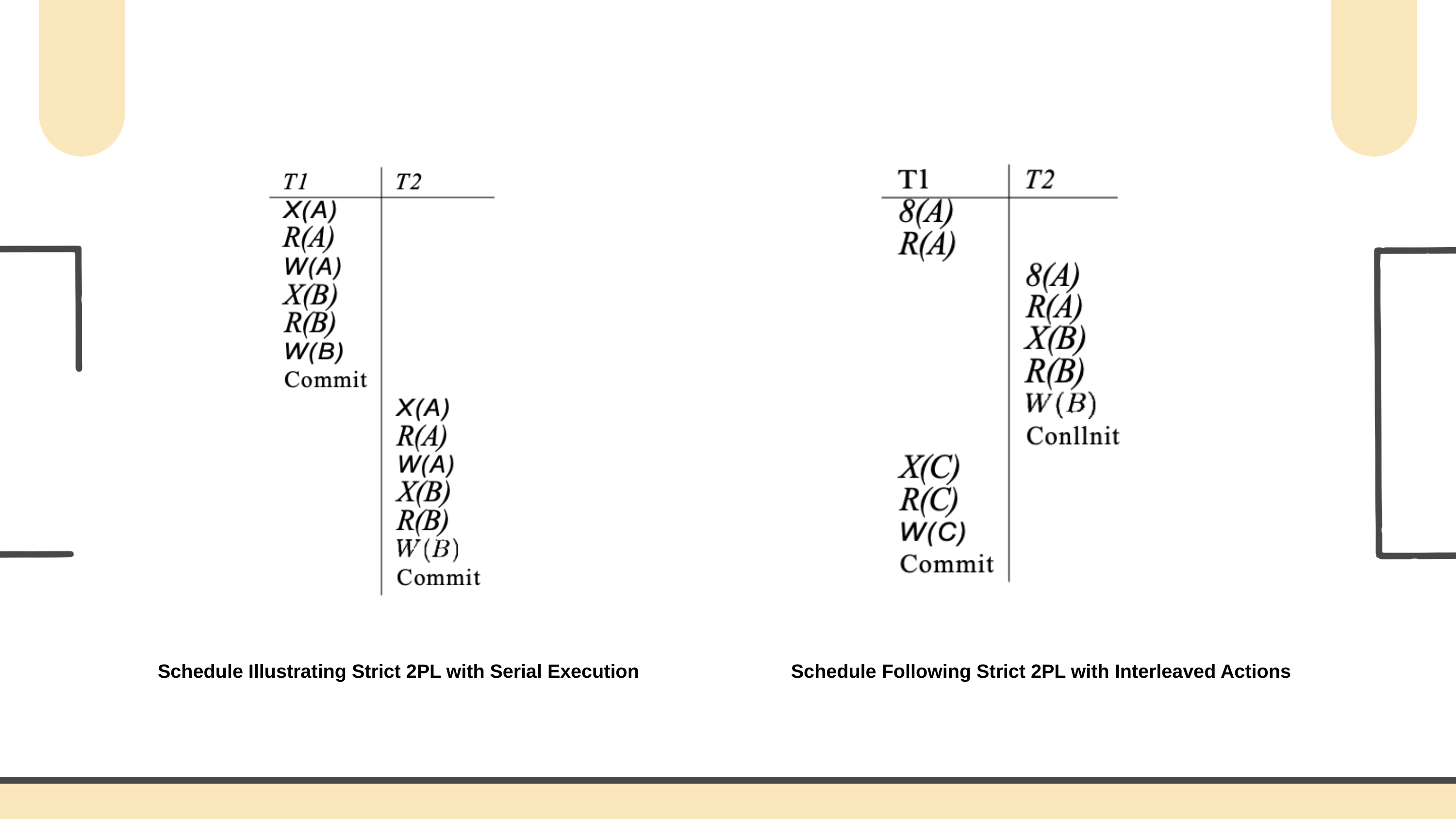

Schedule Illustrating Strict 2PL with Serial Execution
Schedule Following Strict 2PL with Interleaved Actions